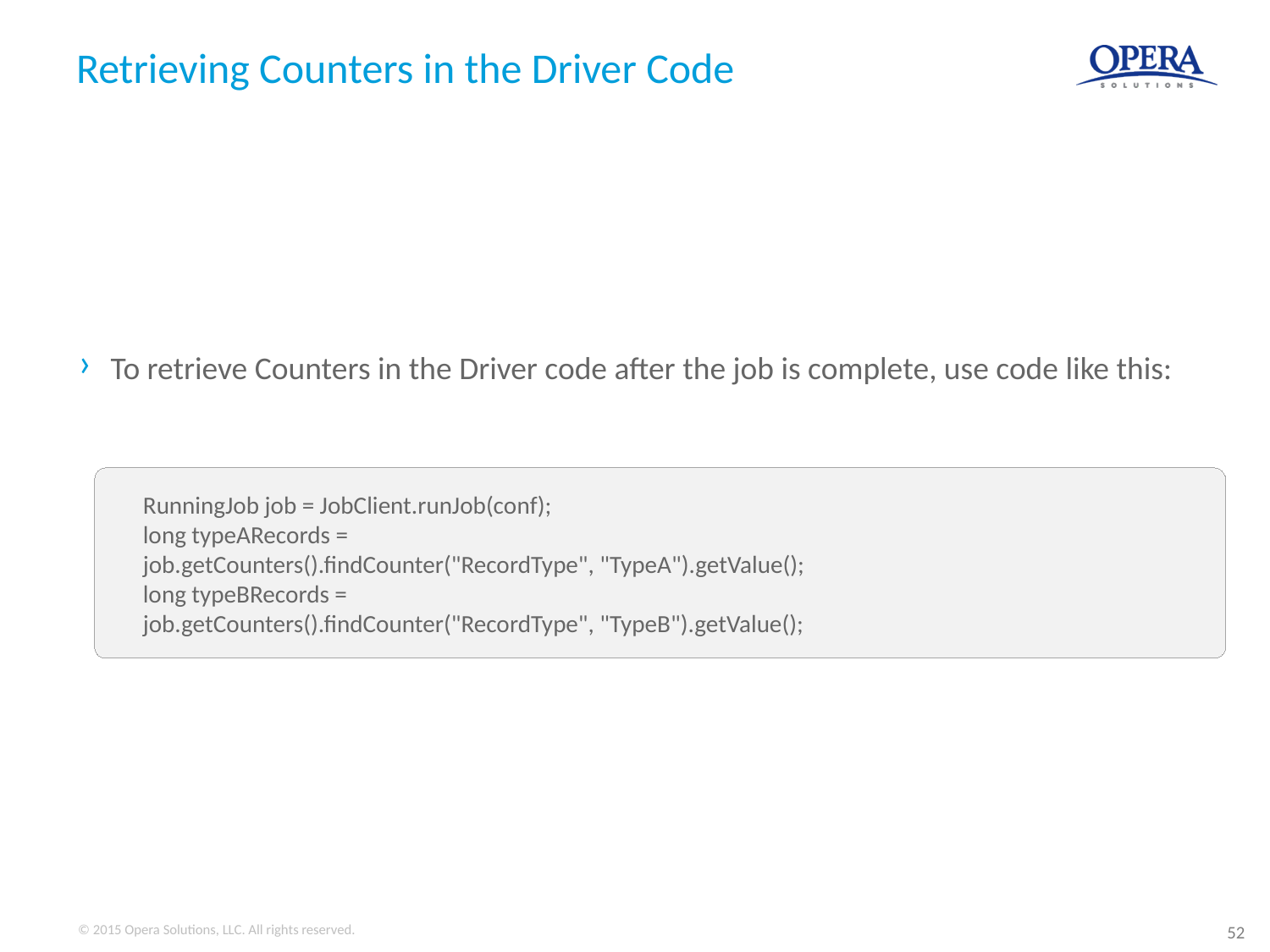

# Retrieving Counters in the Driver Code
To retrieve Counters in the Driver code after the job is complete, use code like this:
RunningJob job = JobClient.runJob(conf);
long typeARecords =
job.getCounters().findCounter("RecordType", "TypeA").getValue();
long typeBRecords =
job.getCounters().findCounter("RecordType", "TypeB").getValue();